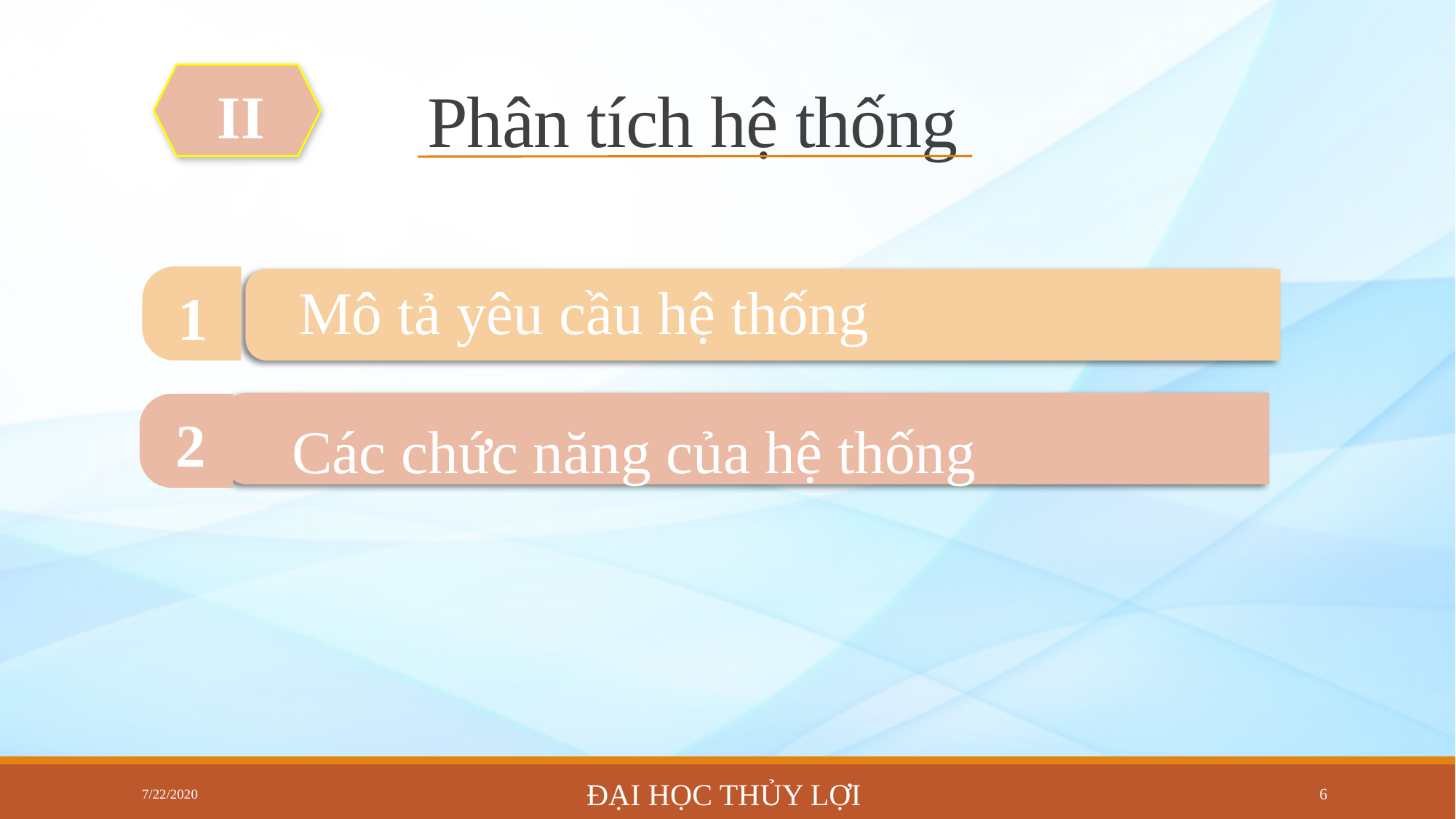

# Phân tích hệ thống

II

Mô tả yêu cầu hệ thống
1

2
Các chức năng của hệ thống
7/22/2020
ĐẠI HỌC THỦY LỢI
6